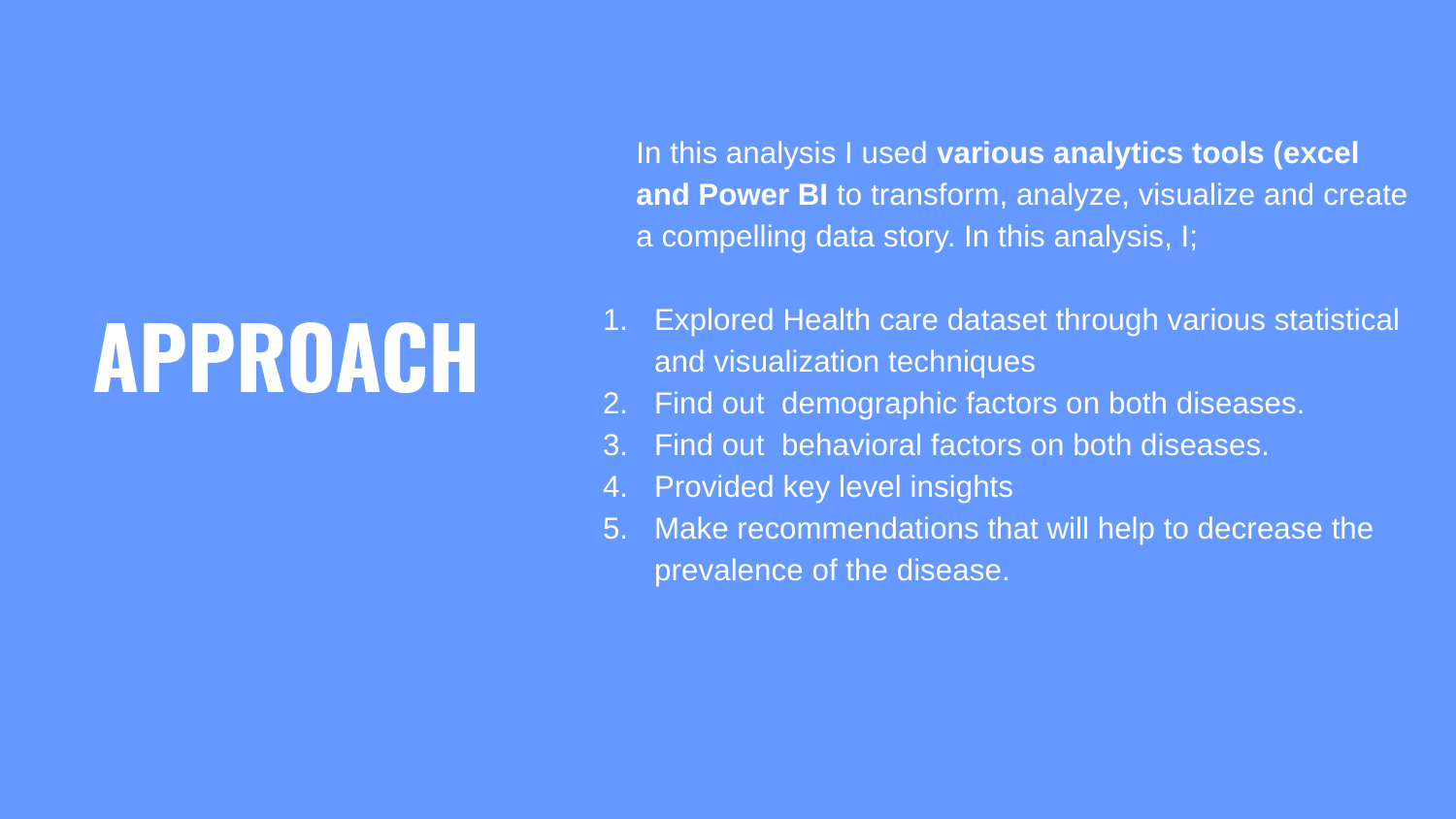

In this analysis I used various analytics tools (excel and Power BI to transform, analyze, visualize and create a compelling data story. In this analysis, I;

Explored Health care dataset through various statistical and visualization techniques
Find out  demographic factors on both diseases.
Find out  behavioral factors on both diseases.
Provided key level insights
Make recommendations that will help to decrease the prevalence of the disease.

# APPROACH